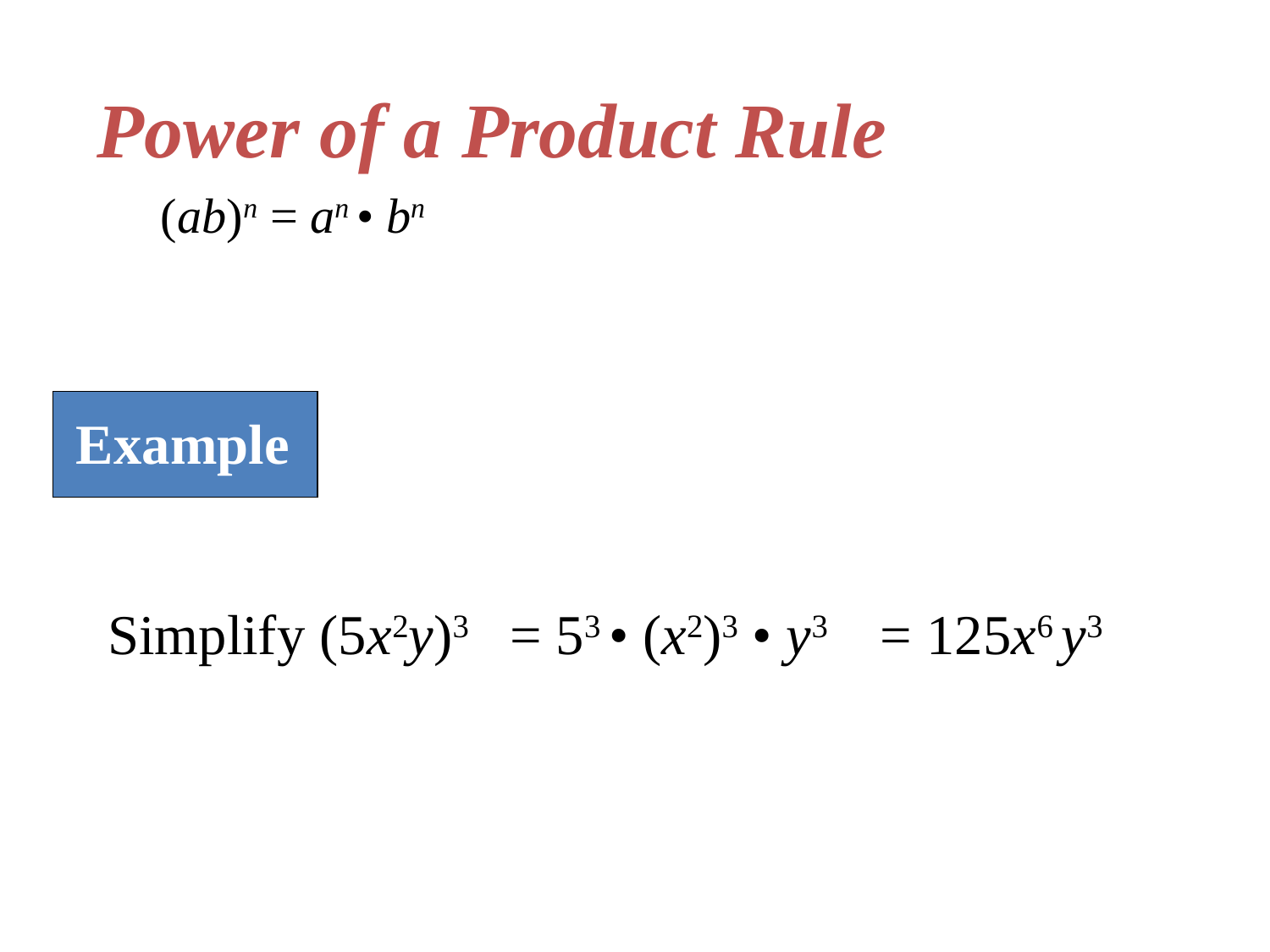

Power of a Product Rule
(ab)n = an • bn

Example
Simplify (5x2y)3
= 53 • (x2)3 • y3
= 125x6 y3